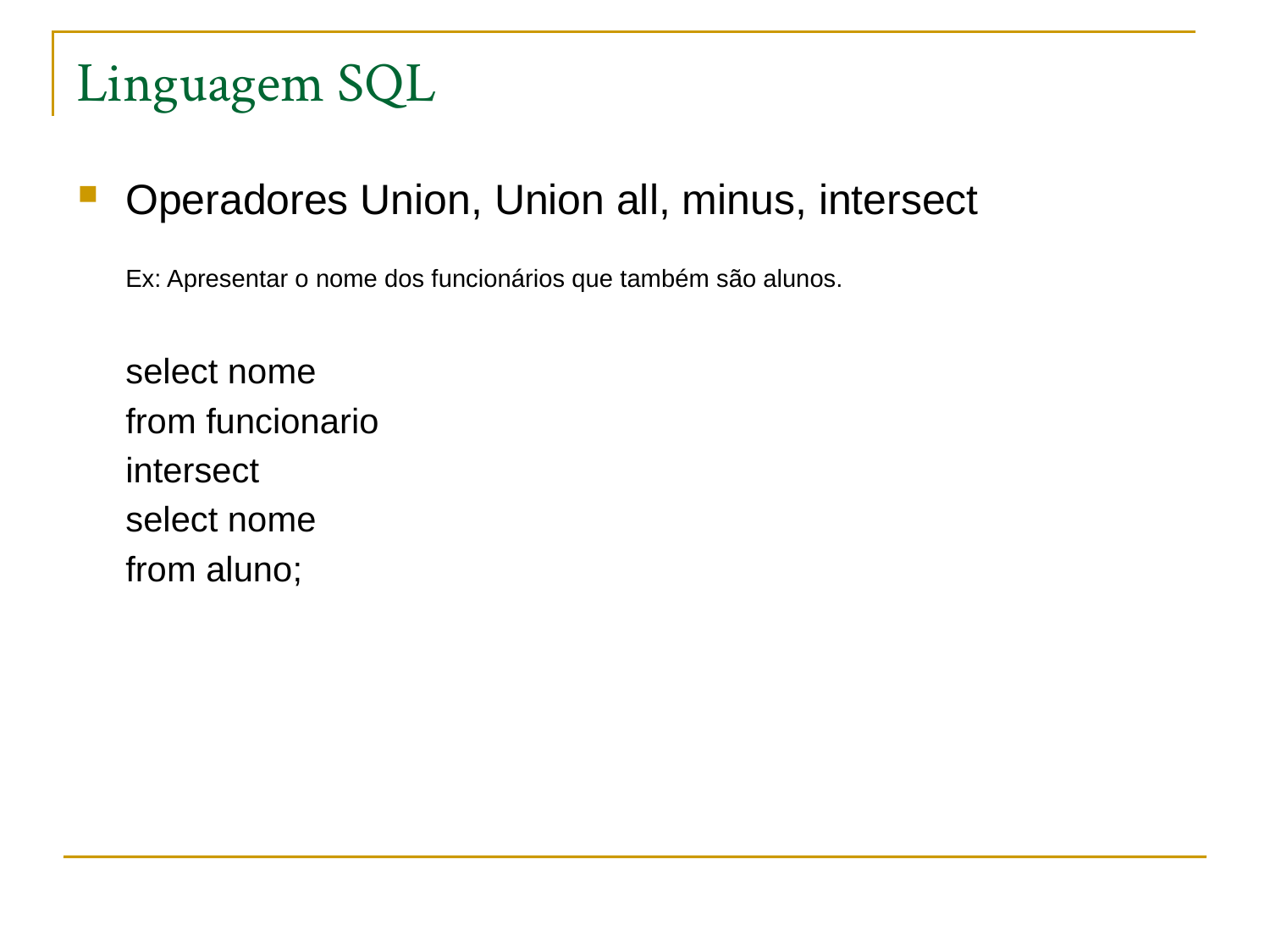

# Linguagem SQL
Operadores Union, Union all, minus, intersect

Ex: Apresentar o nome dos funcionários que também são alunos.

select nome
from funcionario
intersect
select nome
from aluno;